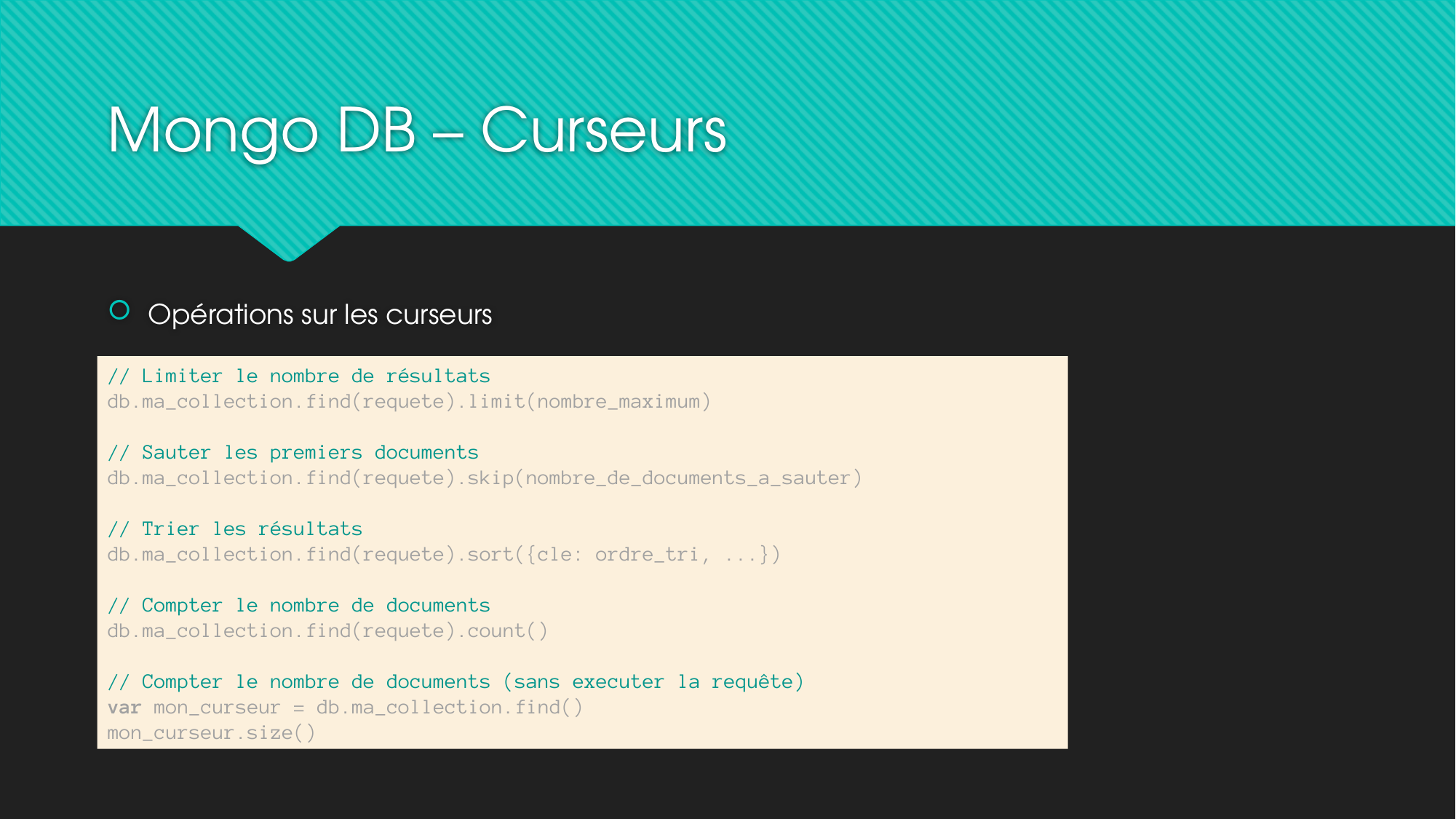

# Mongo DB – Curseurs
Opérations sur les curseurs

// Limiter le nombre de résultats
db.ma_collection.find(requete).limit(nombre_maximum)

// Sauter les premiers documents
db.ma_collection.find(requete).skip(nombre_de_documents_a_sauter)

// Trier les résultats
db.ma_collection.find(requete).sort({cle: ordre_tri, ...})

// Compter le nombre de documents
db.ma_collection.find(requete).count()

// Compter le nombre de documents (sans executer la requête)
var mon_curseur = db.ma_collection.find()
mon_curseur.size()